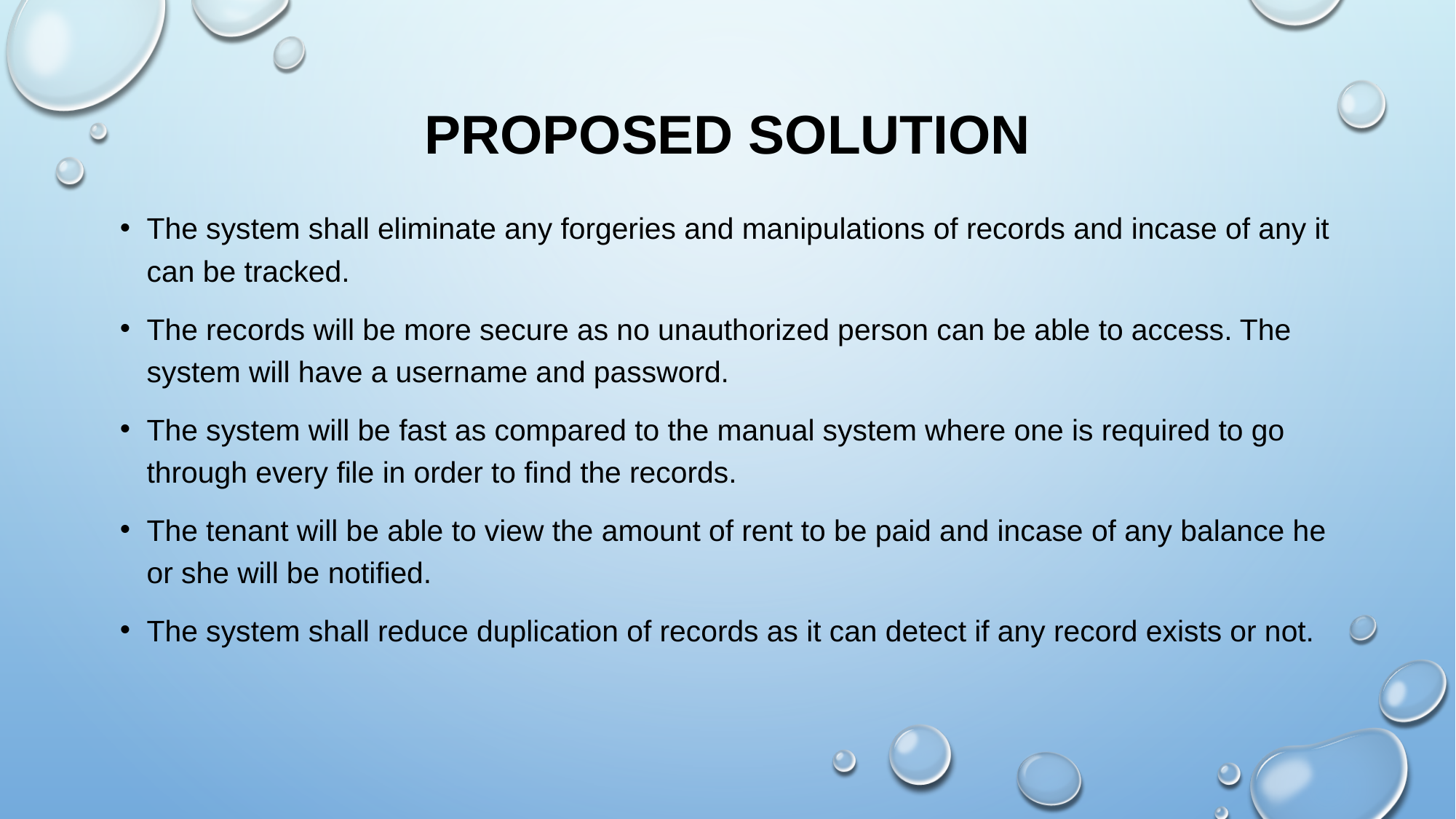

# PROPOSED SOLUTION
The system shall eliminate any forgeries and manipulations of records and incase of any it can be tracked.
The records will be more secure as no unauthorized person can be able to access. The system will have a username and password.
The system will be fast as compared to the manual system where one is required to go through every file in order to find the records.
The tenant will be able to view the amount of rent to be paid and incase of any balance he or she will be notified.
The system shall reduce duplication of records as it can detect if any record exists or not.